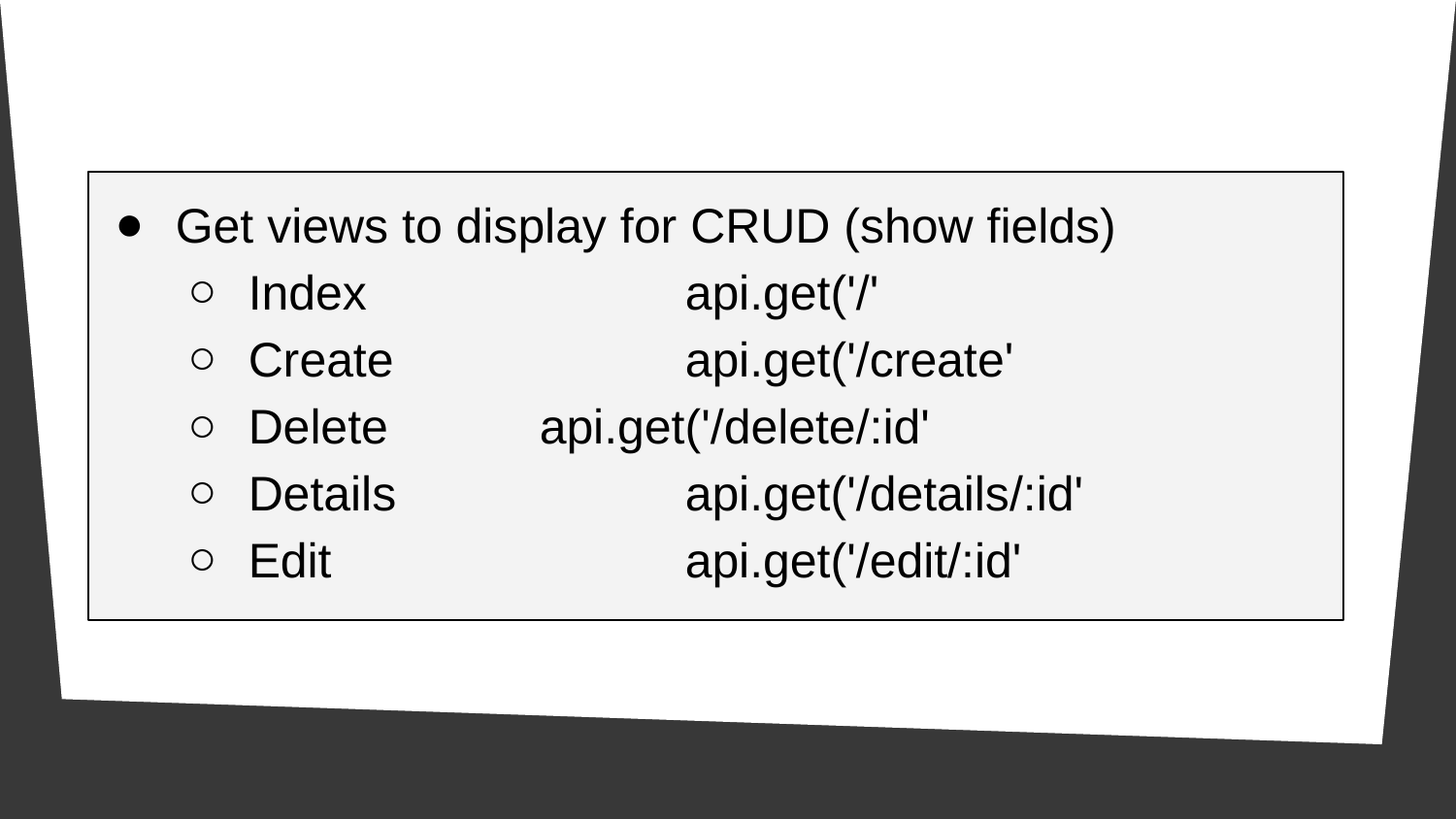

Get views to display for CRUD (show fields)
Index			api.get('/'
Create		api.get('/create'
Delete      	api.get('/delete/:id'
Details		api.get('/details/:id'
Edit   			api.get('/edit/:id'